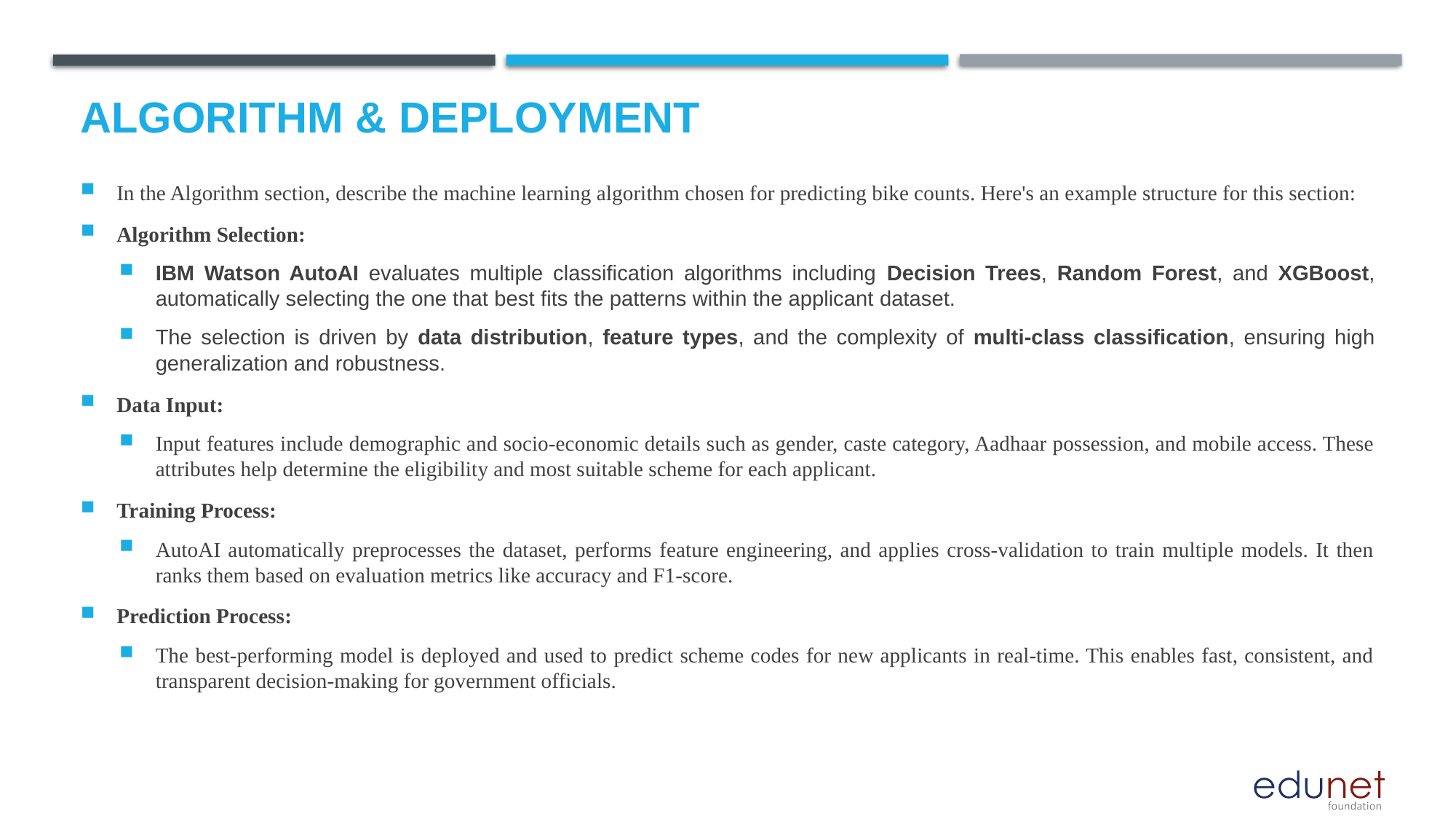

# Algorithm & Deployment
In the Algorithm section, describe the machine learning algorithm chosen for predicting bike counts. Here's an example structure for this section:
Algorithm Selection:
IBM Watson AutoAI evaluates multiple classification algorithms including Decision Trees, Random Forest, and XGBoost, automatically selecting the one that best fits the patterns within the applicant dataset.
The selection is driven by data distribution, feature types, and the complexity of multi-class classification, ensuring high generalization and robustness.
Data Input:
Input features include demographic and socio-economic details such as gender, caste category, Aadhaar possession, and mobile access. These attributes help determine the eligibility and most suitable scheme for each applicant.
Training Process:
AutoAI automatically preprocesses the dataset, performs feature engineering, and applies cross-validation to train multiple models. It then ranks them based on evaluation metrics like accuracy and F1-score.
Prediction Process:
The best-performing model is deployed and used to predict scheme codes for new applicants in real-time. This enables fast, consistent, and transparent decision-making for government officials.